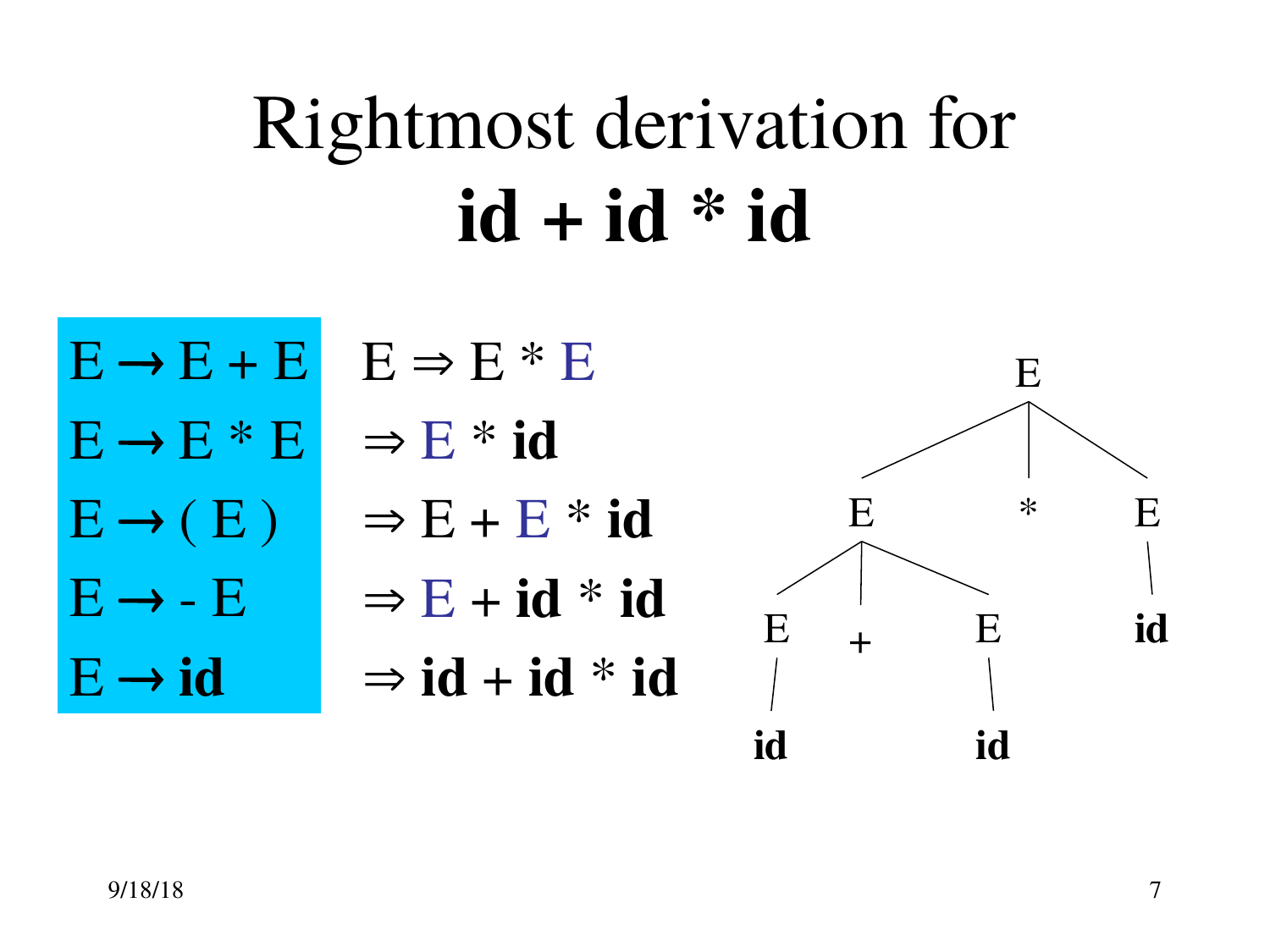

# Rightmost derivation for id + id * id
E → E + E
E → E * E
E → ( E )
E → - E
E → id
E ⇒ E * E
⇒ E * id
⇒ E + E * id
⇒ E + id * id
⇒ id + id * id
E
E
*
E
E
E
id
+
id
id
9/18/18
7